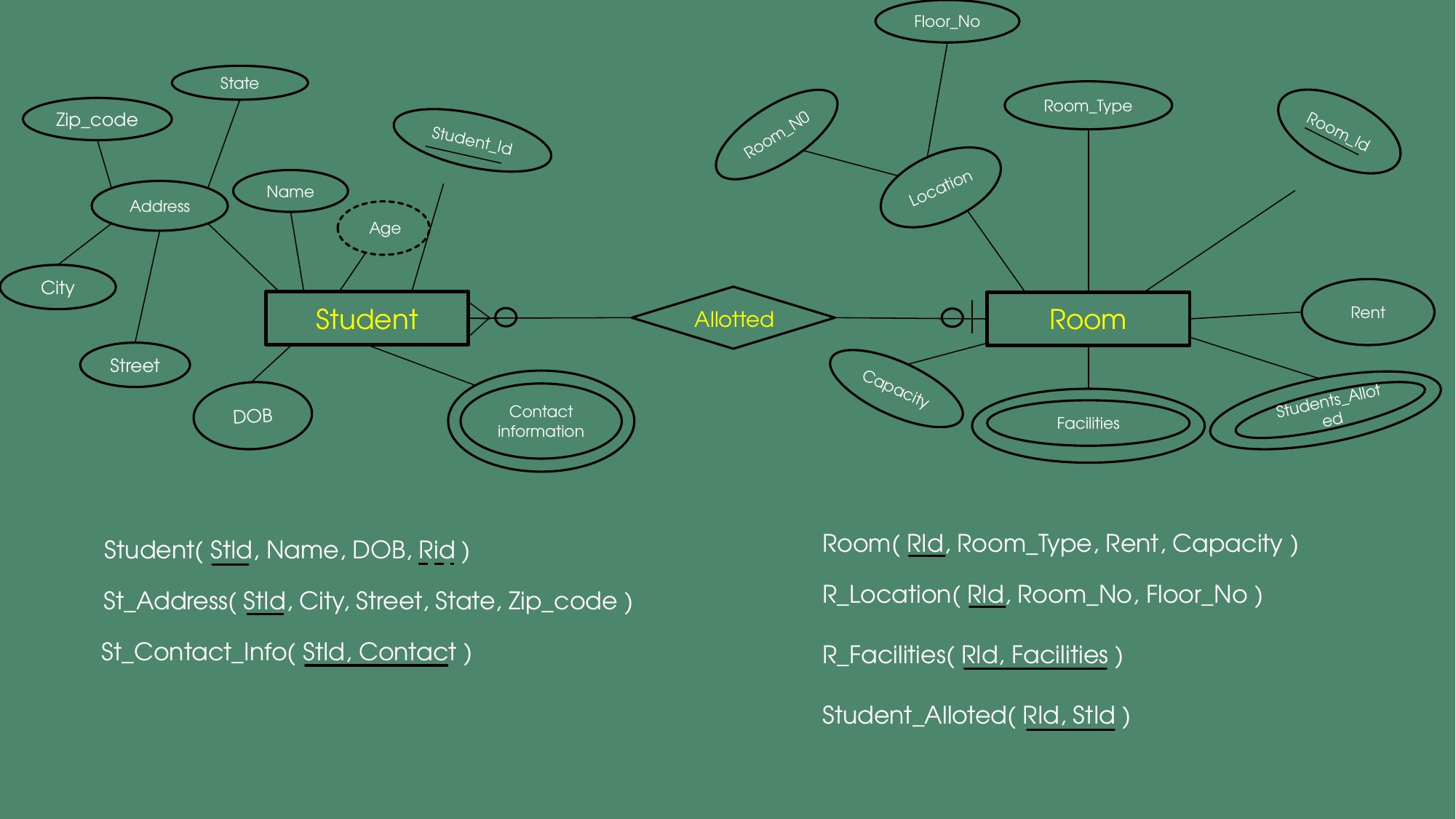

Floor_No
State
Room_Type
Zip_code
Room_Id
Room_N0
Student_Id
Location
Name
Address

Age
City
Rent

Student
Room
Allotted

Street
Capacity

DOB
Contact information

Students_Alloted
Facilities
Room( RId, Room_Type, Rent, Capacity )
Student( StId, Name, DOB, Rid )
R_Location( RId, Room_No, Floor_No )
St_Address( StId, City, Street, State, Zip_code )
St_Contact_Info( StId, Contact )
R_Facilities( RId, Facilities )
Student_Alloted( RId, StId )